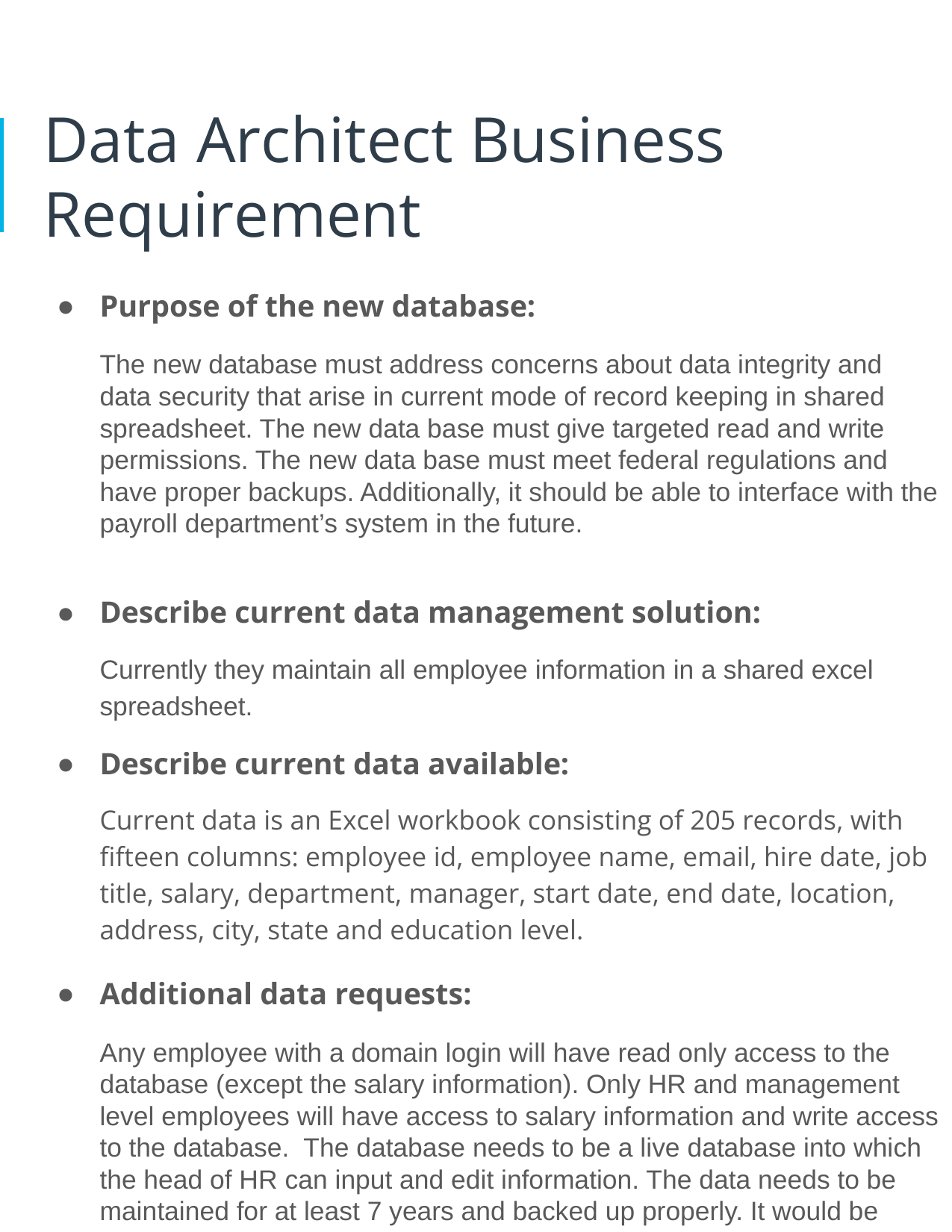

# Data Architect Business Requirement
Purpose of the new database:
The new database must address concerns about data integrity and data security that arise in current mode of record keeping in shared spreadsheet. The new data base must give targeted read and write permissions. The new data base must meet federal regulations and have proper backups. Additionally, it should be able to interface with the payroll department’s system in the future.

Describe current data management solution:
Currently they maintain all employee information in a shared excel spreadsheet.
Describe current data available:
Current data is an Excel workbook consisting of 205 records, with   fifteen columns: employee id, employee name, email, hire date, job title, salary, department, manager, start date, end date, location, address, city, state and education level.
Additional data requests:
Any employee with a domain login will have read only access to the database (except the salary information). Only HR and management level employees will have access to salary information and write access to the database.  The database needs to be a live database into which the head of HR can input and edit information. The data needs to be maintained for at least 7 years and backed up properly. It would be

Who will own/manage data
What department will own / manage the data in the database

Who will have access to database
List user types that will have access; also list any restrictions to access.